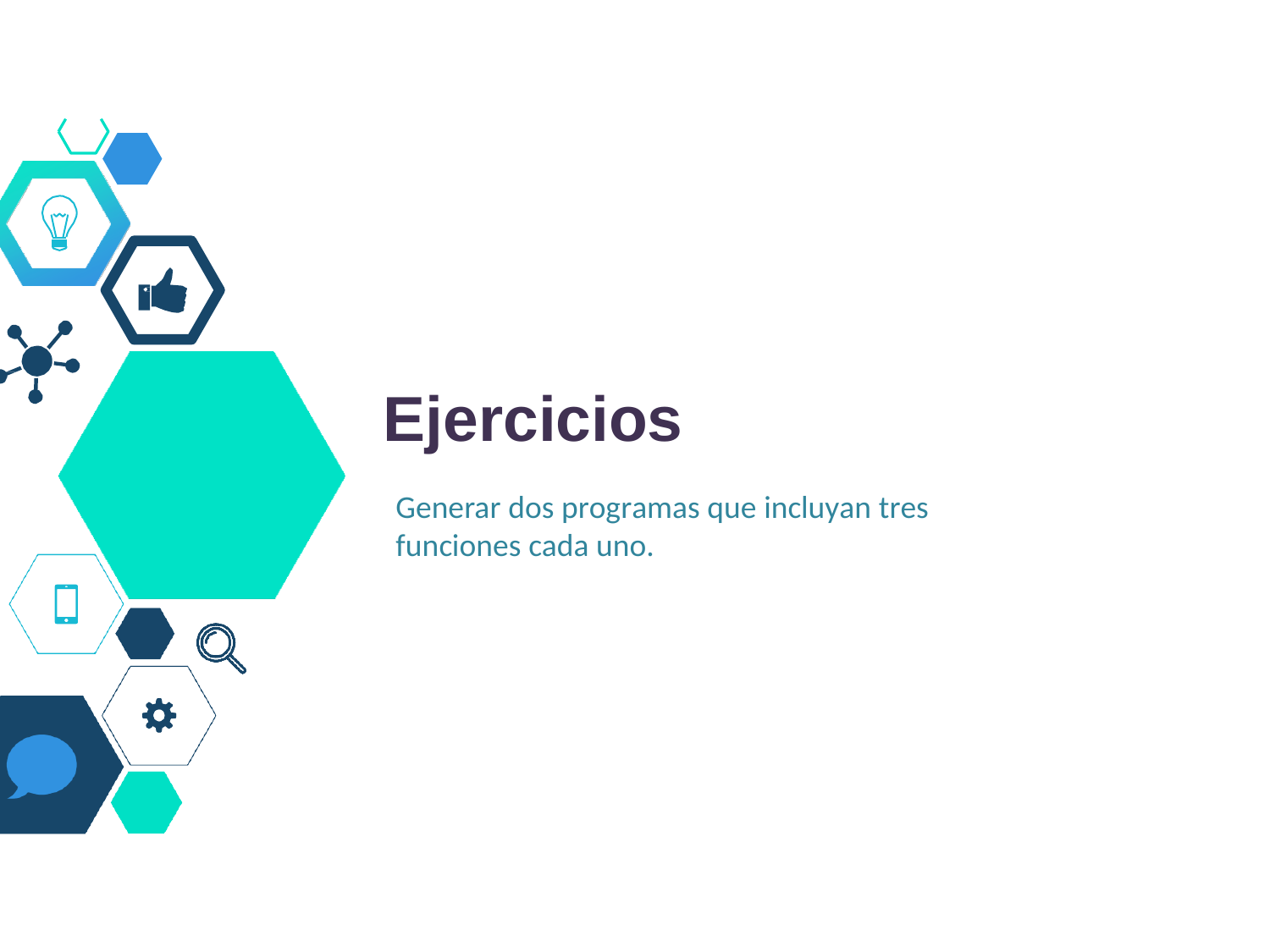

Ejercicios
Generar dos programas que incluyan tres funciones cada uno.